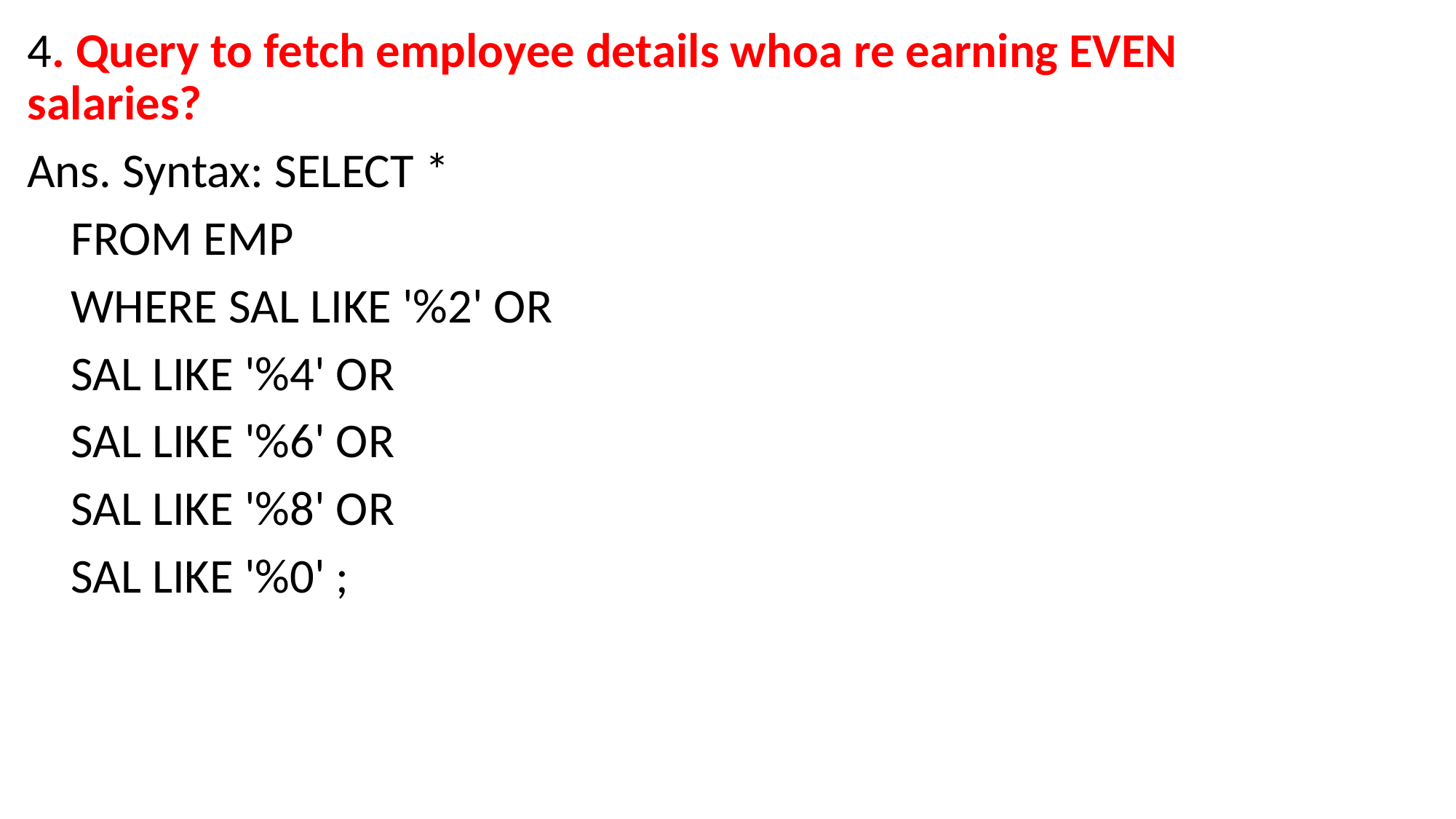

4. Query to fetch employee details whoa re earning EVEN salaries?
Ans. Syntax: SELECT *
    FROM EMP
    WHERE SAL LIKE '%2' OR
    SAL LIKE '%4' OR
    SAL LIKE '%6' OR
    SAL LIKE '%8' OR
    SAL LIKE '%0' ;